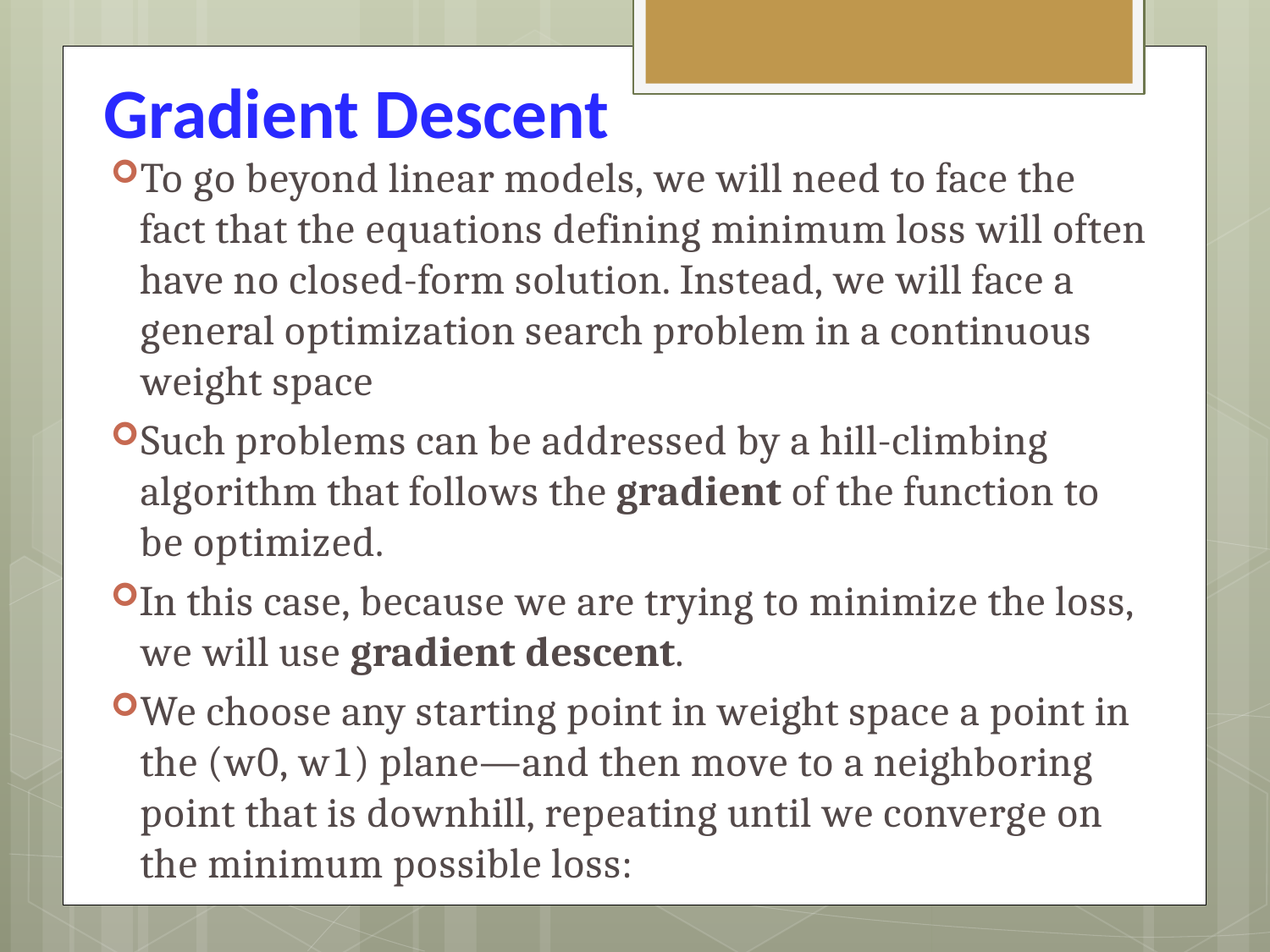

# Gradient Descent
To go beyond linear models, we will need to face the fact that the equations defining minimum loss will often have no closed-form solution. Instead, we will face a general optimization search problem in a continuous weight space
Such problems can be addressed by a hill-climbing algorithm that follows the gradient of the function to be optimized.
In this case, because we are trying to minimize the loss, we will use gradient descent.
We choose any starting point in weight space a point in the (w0, w1) plane—and then move to a neighboring point that is downhill, repeating until we converge on the minimum possible loss: